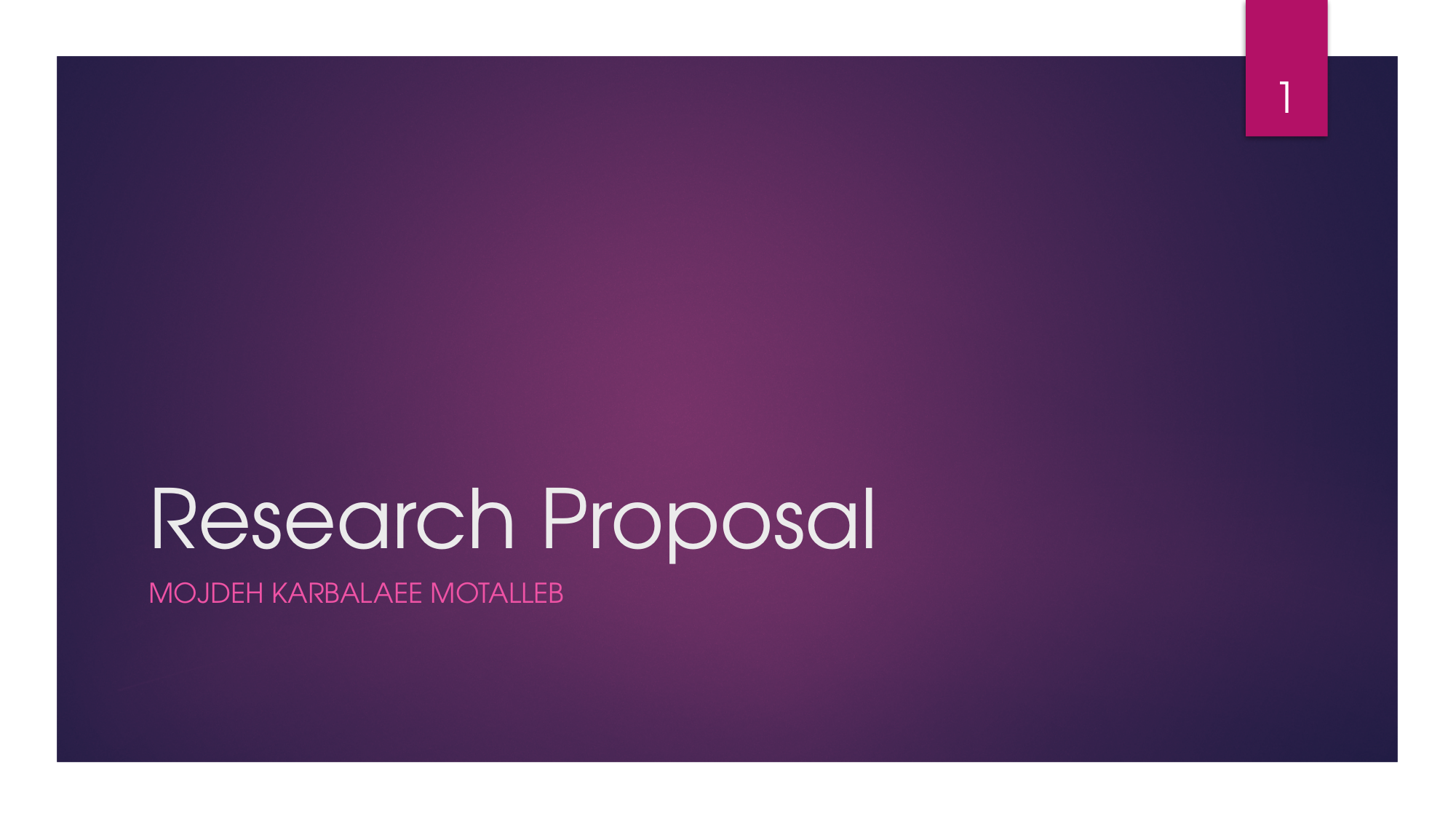

1
# Research Proposal
Mojdeh Karbalaee Motalleb